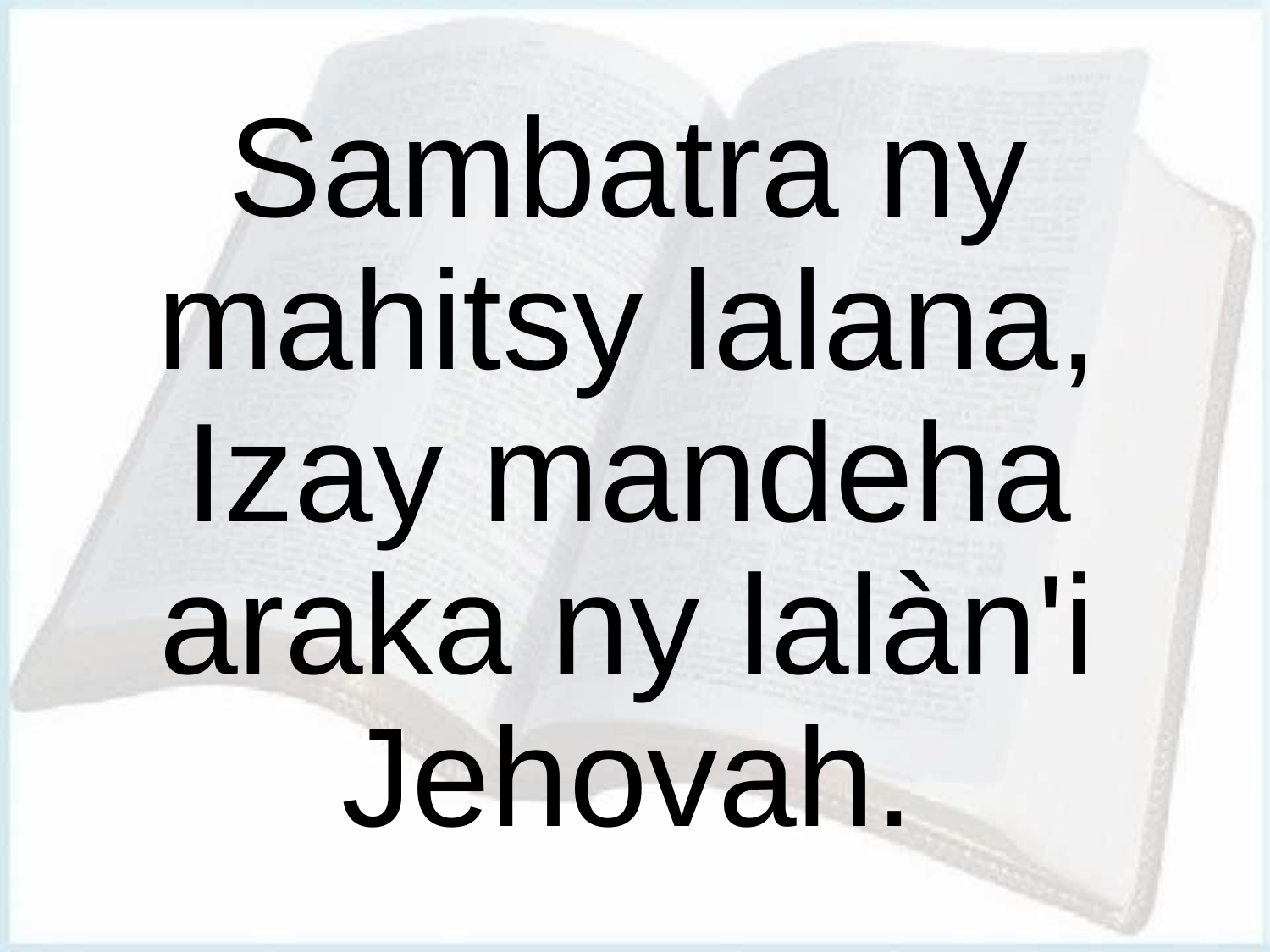

# Sambatra ny mahitsy lalana, Izay mandeha araka ny lalàn'i Jehovah.